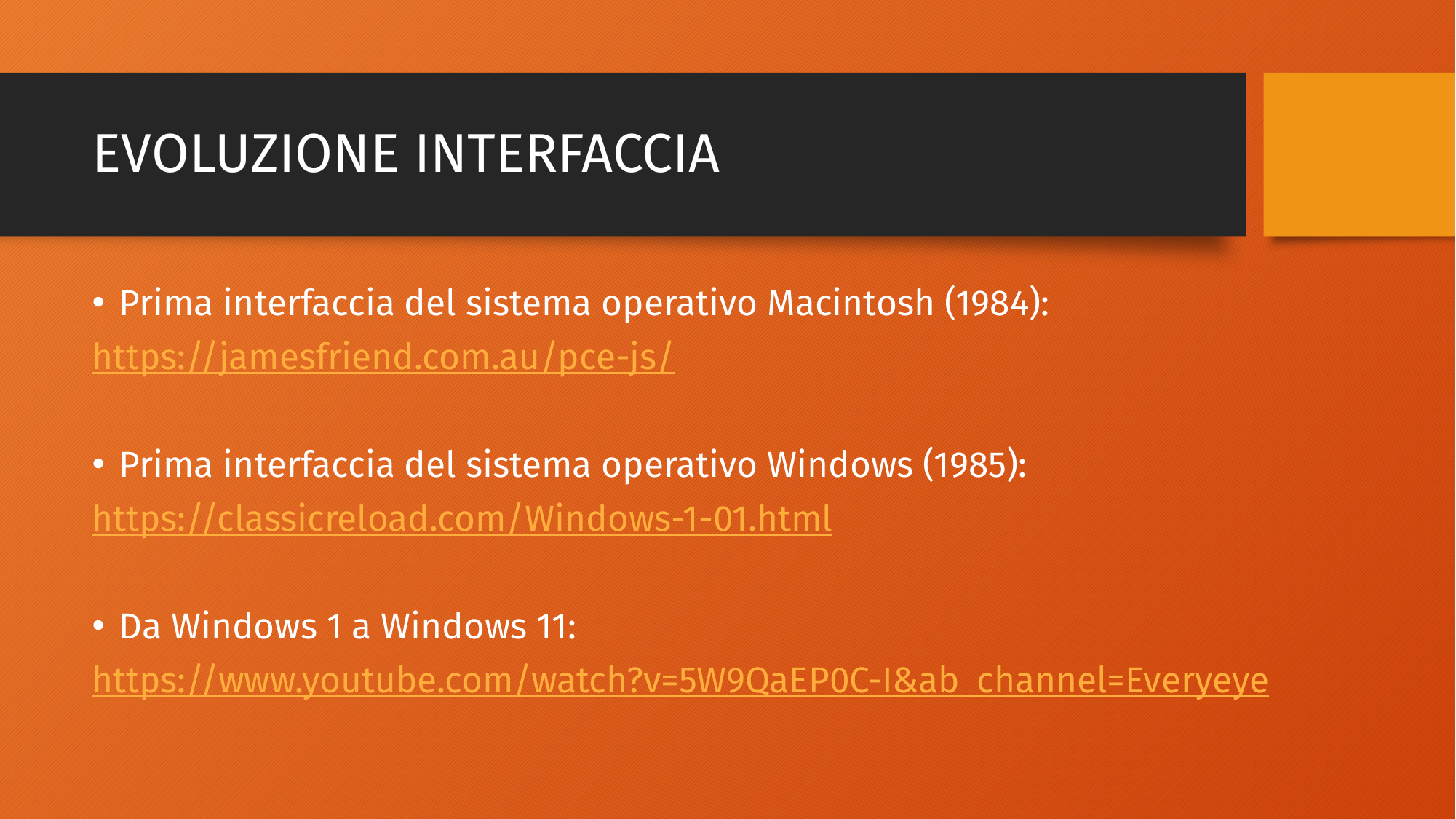

# EVOLUZIONE INTERFACCIA
Prima interfaccia del sistema operativo Macintosh (1984):
https://jamesfriend.com.au/pce-js/

Prima interfaccia del sistema operativo Windows (1985):
https://classicreload.com/Windows-1-01.html

Da Windows 1 a Windows 11:
https://www.youtube.com/watch?v=5W9QaEP0C-I&ab_channel=Everyeye